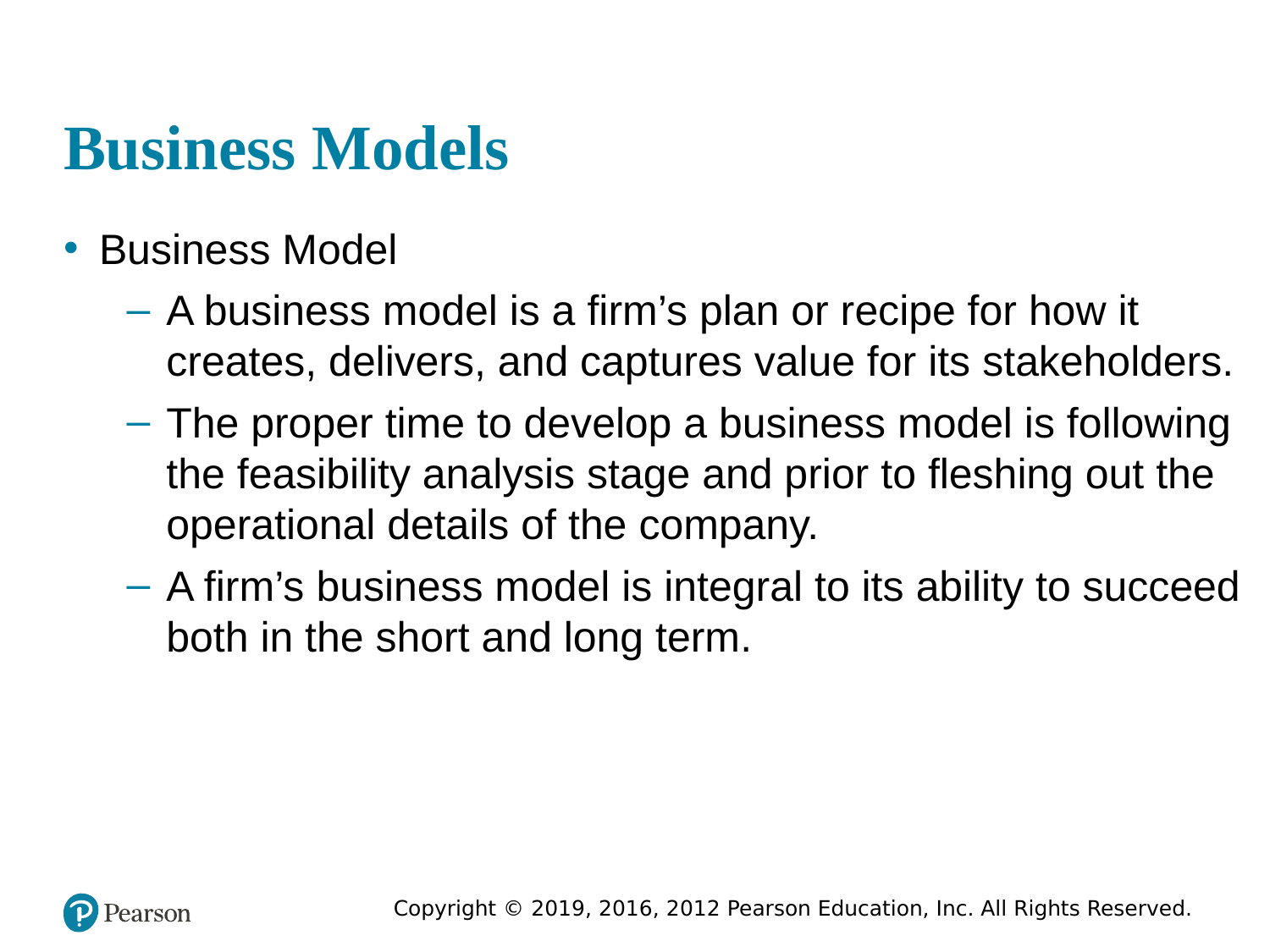

# Business Models
Business Model
A business model is a firm’s plan or recipe for how it creates, delivers, and captures value for its stakeholders.
The proper time to develop a business model is following the feasibility analysis stage and prior to fleshing out the operational details of the company.
A firm’s business model is integral to its ability to succeed both in the short and long term.